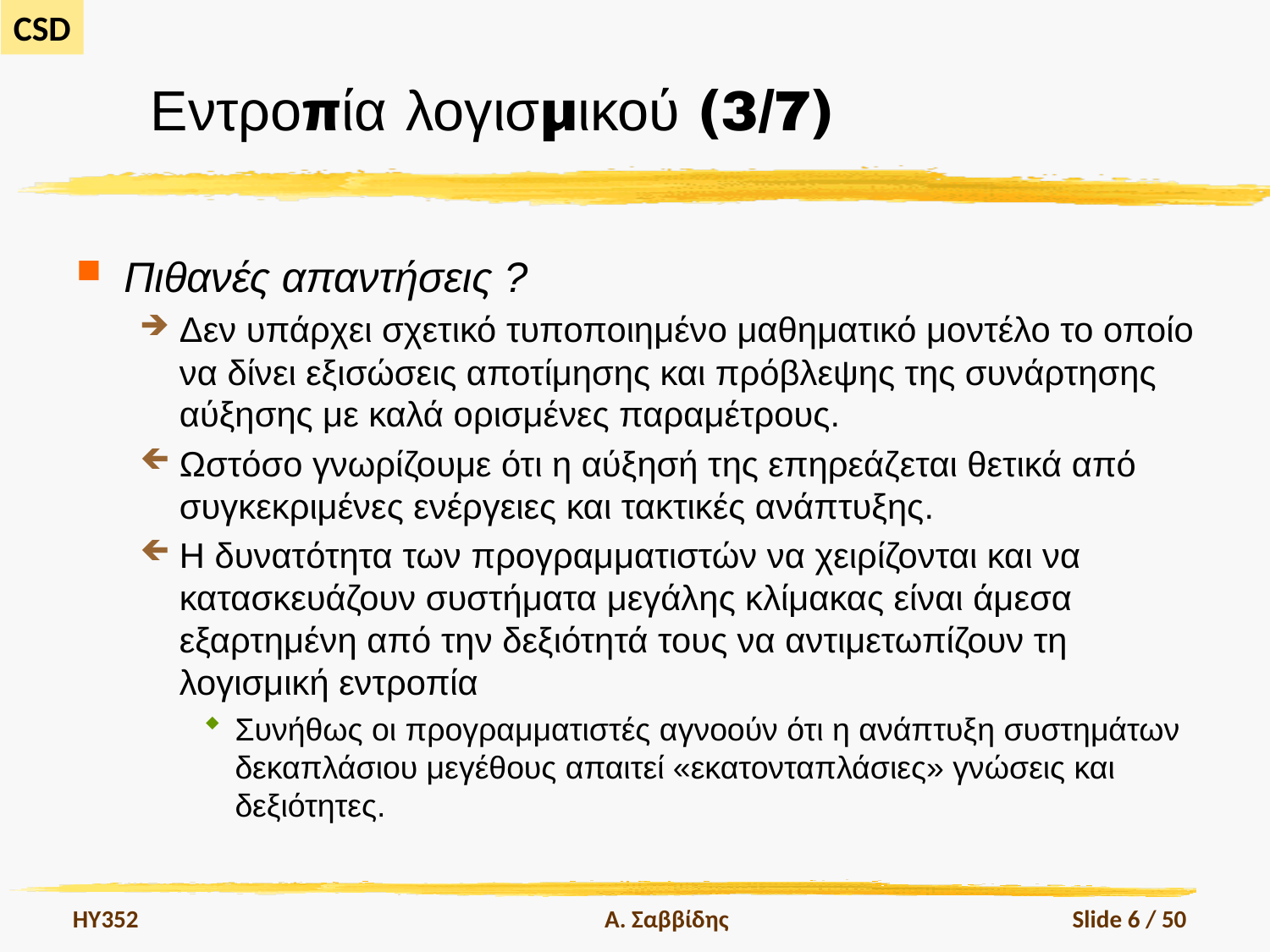

# Εντροπία λογισμικού (3/7)
Πιθανές απαντήσεις ?
Δεν υπάρχει σχετικό τυποποιημένο μαθηματικό μοντέλο το οποίο να δίνει εξισώσεις αποτίμησης και πρόβλεψης της συνάρτησης αύξησης με καλά ορισμένες παραμέτρους.
Ωστόσο γνωρίζουμε ότι η αύξησή της επηρεάζεται θετικά από συγκεκριμένες ενέργειες και τακτικές ανάπτυξης.
Η δυνατότητα των προγραμματιστών να χειρίζονται και να κατασκευάζουν συστήματα μεγάλης κλίμακας είναι άμεσα εξαρτημένη από την δεξιότητά τους να αντιμετωπίζουν τη λογισμική εντροπία
Συνήθως οι προγραμματιστές αγνοούν ότι η ανάπτυξη συστημάτων δεκαπλάσιου μεγέθους απαιτεί «εκατονταπλάσιες» γνώσεις και δεξιότητες.
HY352
Α. Σαββίδης
Slide 6 / 50